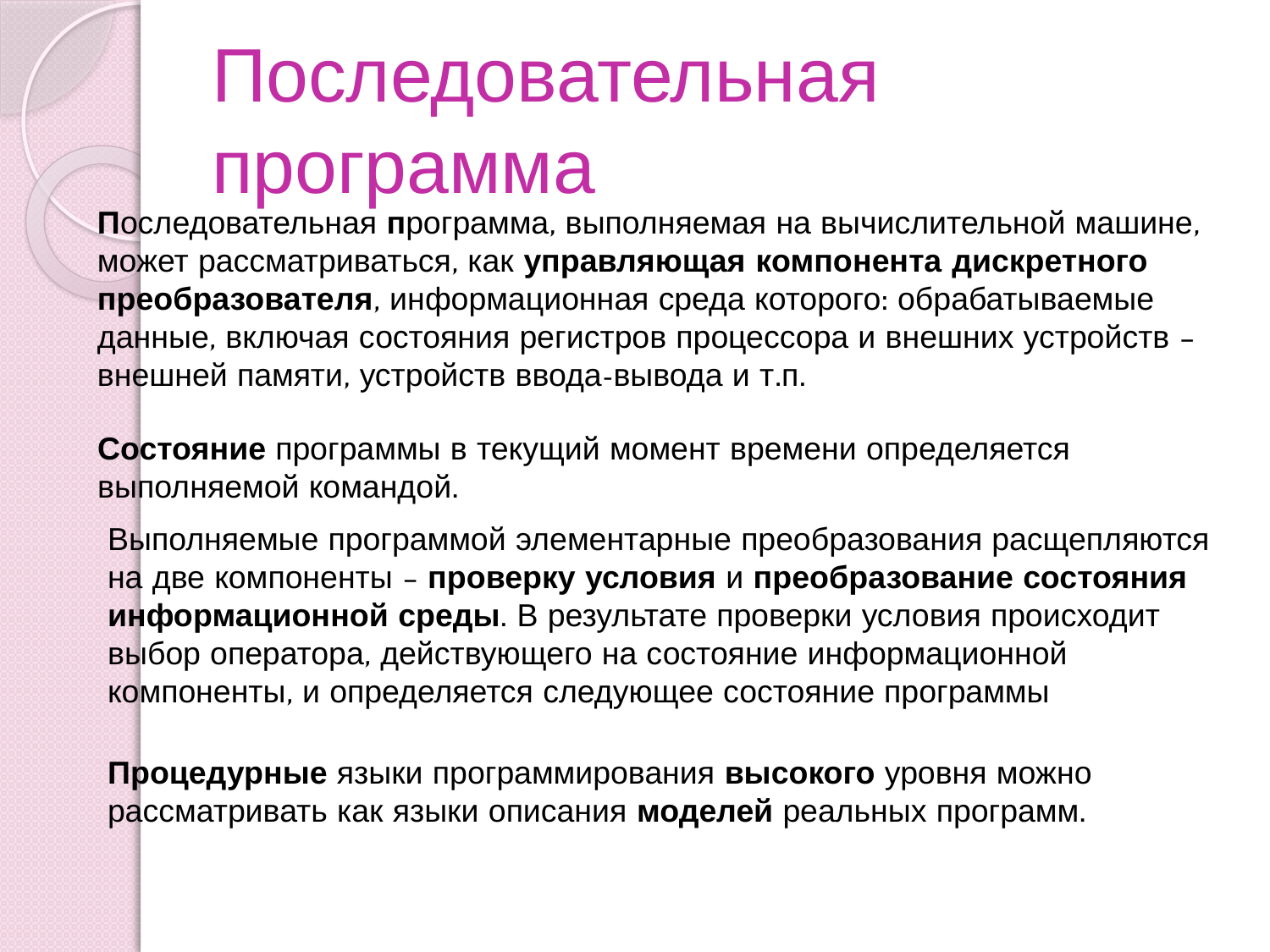

# Последовательная программа
Последовательная программа, выполняемая на вычислительной машине, может рассматриваться, как управляющая компонента дискретного преобразователя, информационная среда которого: обрабатываемые данные, включая состояния регистров процессора и внешних устройств – внешней памяти, устройств ввода-вывода и т.п.
Состояние программы в текущий момент времени определяется выполняемой командой.
Выполняемые программой элементарные преобразования расщепляются на две компоненты – проверку условия и преобразование состояния информационной среды. В результате проверки условия происходит выбор оператора, действующего на состояние информационной компоненты, и определяется следующее состояние программы
Процедурные языки программирования высокого уровня можно рассматривать как языки описания моделей реальных программ.